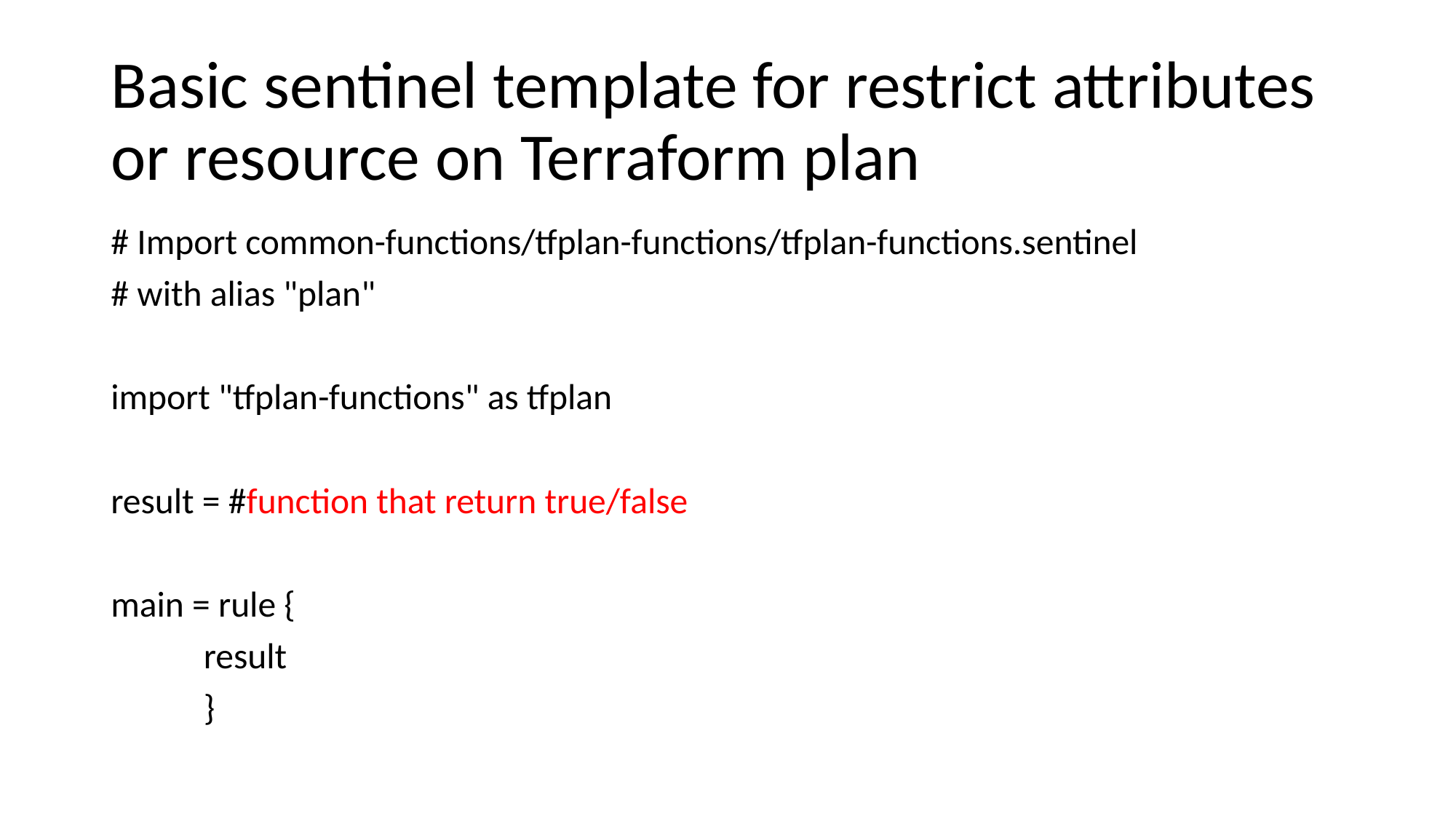

# Basic sentinel template for restrict attributes or resource on Terraform plan
# Import common-functions/tfplan-functions/tfplan-functions.sentinel
# with alias "plan"

import "tfplan-functions" as tfplan

result = #function that return true/false

main = rule {
	result
	}